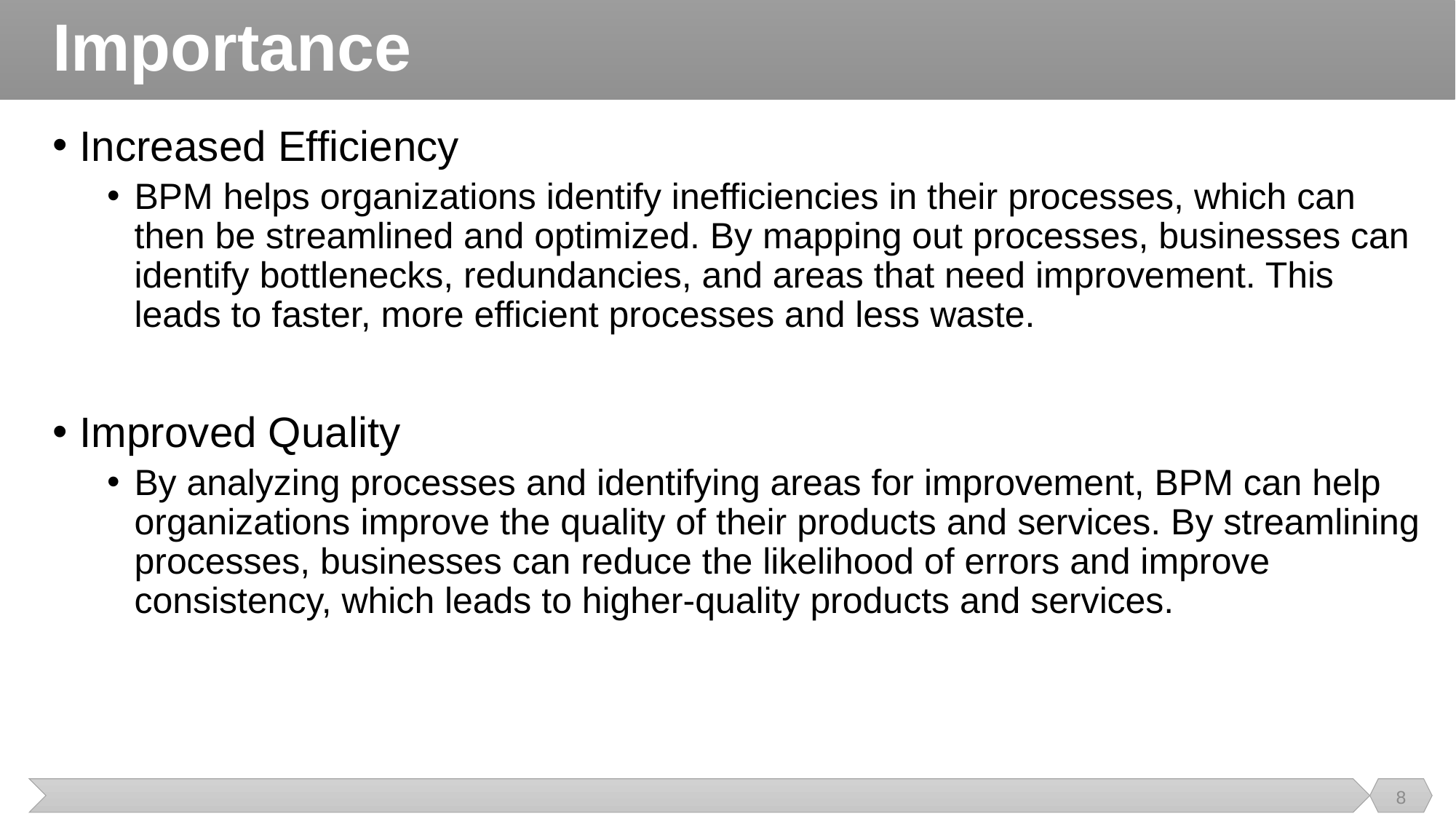

# Importance
Increased Efficiency
BPM helps organizations identify inefficiencies in their processes, which can then be streamlined and optimized. By mapping out processes, businesses can identify bottlenecks, redundancies, and areas that need improvement. This leads to faster, more efficient processes and less waste.

Improved Quality
By analyzing processes and identifying areas for improvement, BPM can help organizations improve the quality of their products and services. By streamlining processes, businesses can reduce the likelihood of errors and improve consistency, which leads to higher-quality products and services.
8